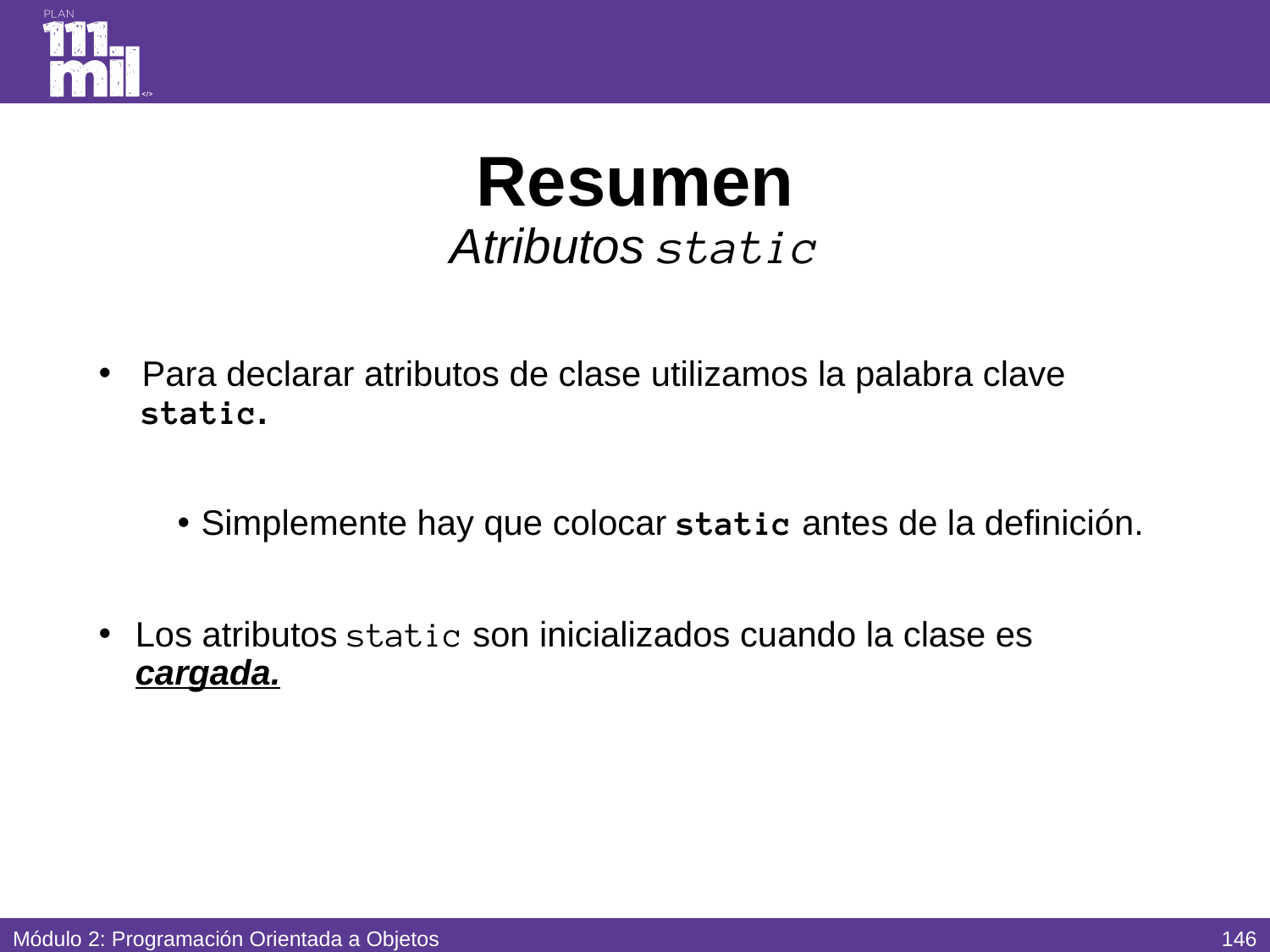

# Resumen Atributos static
Para declarar atributos de clase utilizamos la palabra clave static.

Simplemente hay que colocar static antes de la definición.

Los atributos static son inicializados cuando la clase es cargada.
146
Módulo 2: Programación Orientada a Objetos